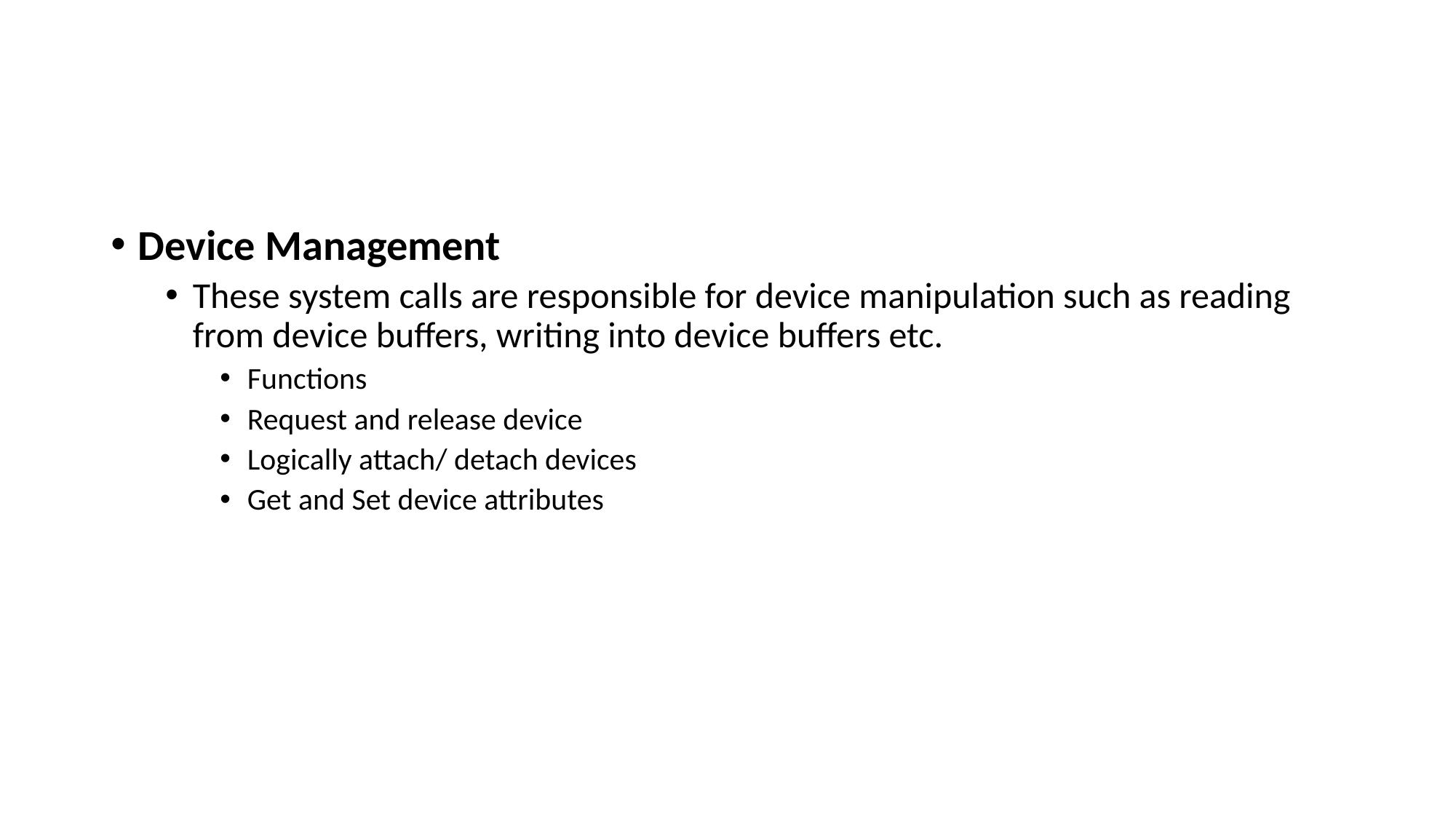

#
Device Management
These system calls are responsible for device manipulation such as reading from device buffers, writing into device buffers etc.
Functions
Request and release device
Logically attach/ detach devices
Get and Set device attributes